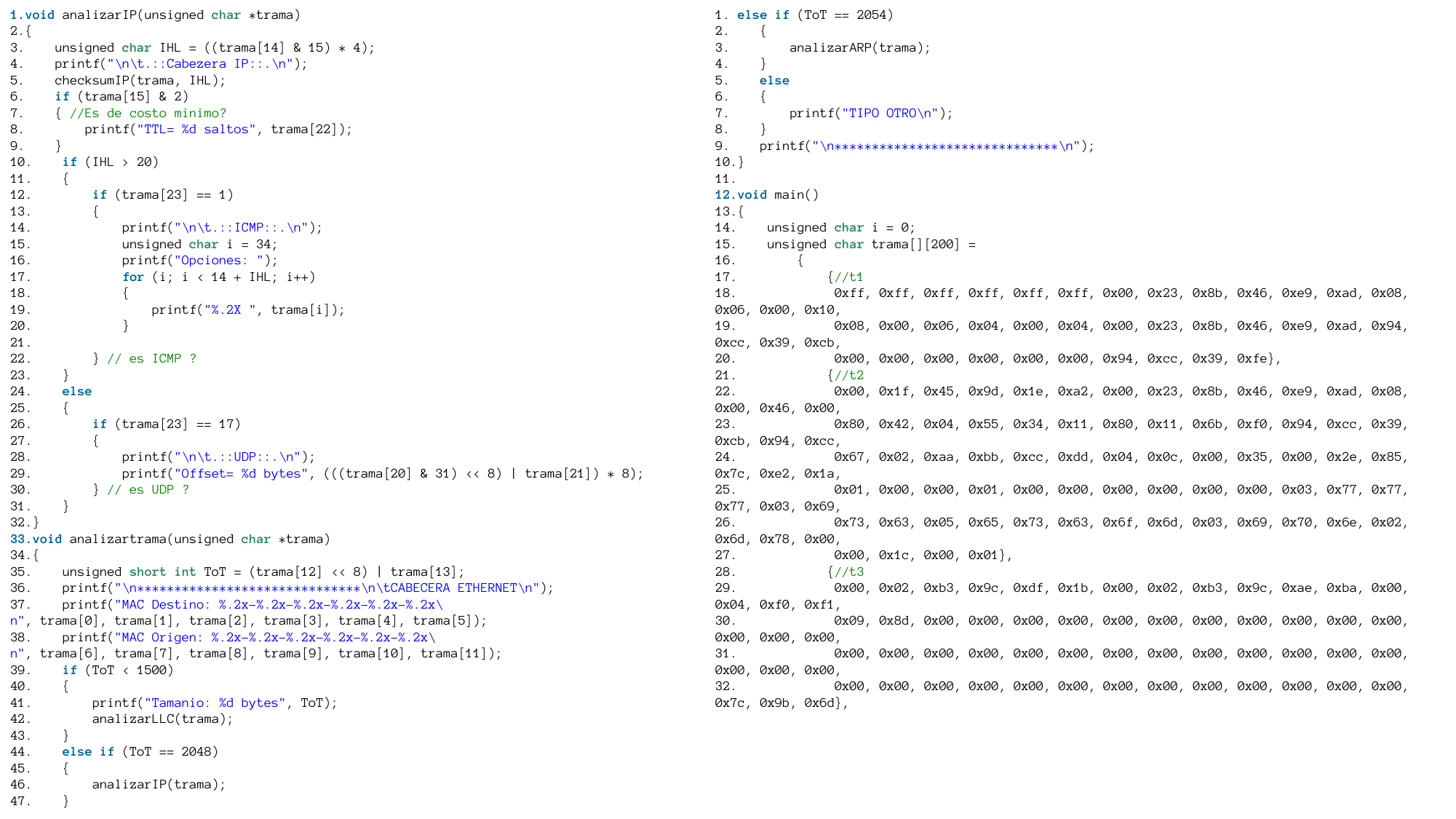

void analizarIP(unsigned char *trama)
{
    unsigned char IHL = ((trama[14] & 15) * 4);
    printf("\n\t.::Cabezera IP::.\n");
    checksumIP(trama, IHL);
    if (trama[15] & 2)
    { //Es de costo minimo?
        printf("TTL= %d saltos", trama[22]);
    }
    if (IHL > 20)
    {
        if (trama[23] == 1)
        {
            printf("\n\t.::ICMP::.\n");
            unsigned char i = 34;
            printf("Opciones: ");
            for (i; i < 14 + IHL; i++)
            {
                printf("%.2X ", trama[i]);
            }

        } // es ICMP ?
    }
    else
    {
        if (trama[23] == 17)
        {
            printf("\n\t.::UDP::.\n");
            printf("Offset= %d bytes", (((trama[20] & 31) << 8) | trama[21]) * 8);
        } // es UDP ?
    }
}
void analizartrama(unsigned char *trama)
{
    unsigned short int ToT = (trama[12] << 8) | trama[13];
    printf("\n******************************\n\tCABECERA ETHERNET\n");
    printf("MAC Destino: %.2x-%.2x-%.2x-%.2x-%.2x-%.2x\n", trama[0], trama[1], trama[2], trama[3], trama[4], trama[5]);
    printf("MAC Origen: %.2x-%.2x-%.2x-%.2x-%.2x-%.2x\n", trama[6], trama[7], trama[8], trama[9], trama[10], trama[11]);
    if (ToT < 1500)
    {
        printf("Tamanio: %d bytes", ToT);
        analizarLLC(trama);
    }
    else if (ToT == 2048)
    {
        analizarIP(trama);
    }
 else if (ToT == 2054)
    {
        analizarARP(trama);
    }
    else
    {
        printf("TIPO OTRO\n");
    }
    printf("\n******************************\n");
}

void main()
{
    unsigned char i = 0;
    unsigned char trama[][200] =
        {
            {//t1
             0xff, 0xff, 0xff, 0xff, 0xff, 0xff, 0x00, 0x23, 0x8b, 0x46, 0xe9, 0xad, 0x08, 0x06, 0x00, 0x10,
             0x08, 0x00, 0x06, 0x04, 0x00, 0x04, 0x00, 0x23, 0x8b, 0x46, 0xe9, 0xad, 0x94, 0xcc, 0x39, 0xcb,
             0x00, 0x00, 0x00, 0x00, 0x00, 0x00, 0x94, 0xcc, 0x39, 0xfe},
            {//t2
             0x00, 0x1f, 0x45, 0x9d, 0x1e, 0xa2, 0x00, 0x23, 0x8b, 0x46, 0xe9, 0xad, 0x08, 0x00, 0x46, 0x00,
             0x80, 0x42, 0x04, 0x55, 0x34, 0x11, 0x80, 0x11, 0x6b, 0xf0, 0x94, 0xcc, 0x39, 0xcb, 0x94, 0xcc,
             0x67, 0x02, 0xaa, 0xbb, 0xcc, 0xdd, 0x04, 0x0c, 0x00, 0x35, 0x00, 0x2e, 0x85, 0x7c, 0xe2, 0x1a,
             0x01, 0x00, 0x00, 0x01, 0x00, 0x00, 0x00, 0x00, 0x00, 0x00, 0x03, 0x77, 0x77, 0x77, 0x03, 0x69,
             0x73, 0x63, 0x05, 0x65, 0x73, 0x63, 0x6f, 0x6d, 0x03, 0x69, 0x70, 0x6e, 0x02, 0x6d, 0x78, 0x00,
             0x00, 0x1c, 0x00, 0x01},
            {//t3
             0x00, 0x02, 0xb3, 0x9c, 0xdf, 0x1b, 0x00, 0x02, 0xb3, 0x9c, 0xae, 0xba, 0x00, 0x04, 0xf0, 0xf1,
             0x09, 0x8d, 0x00, 0x00, 0x00, 0x00, 0x00, 0x00, 0x00, 0x00, 0x00, 0x00, 0x00, 0x00, 0x00, 0x00,
             0x00, 0x00, 0x00, 0x00, 0x00, 0x00, 0x00, 0x00, 0x00, 0x00, 0x00, 0x00, 0x00, 0x00, 0x00, 0x00,
             0x00, 0x00, 0x00, 0x00, 0x00, 0x00, 0x00, 0x00, 0x00, 0x00, 0x00, 0x00, 0x00, 0x7c, 0x9b, 0x6d},